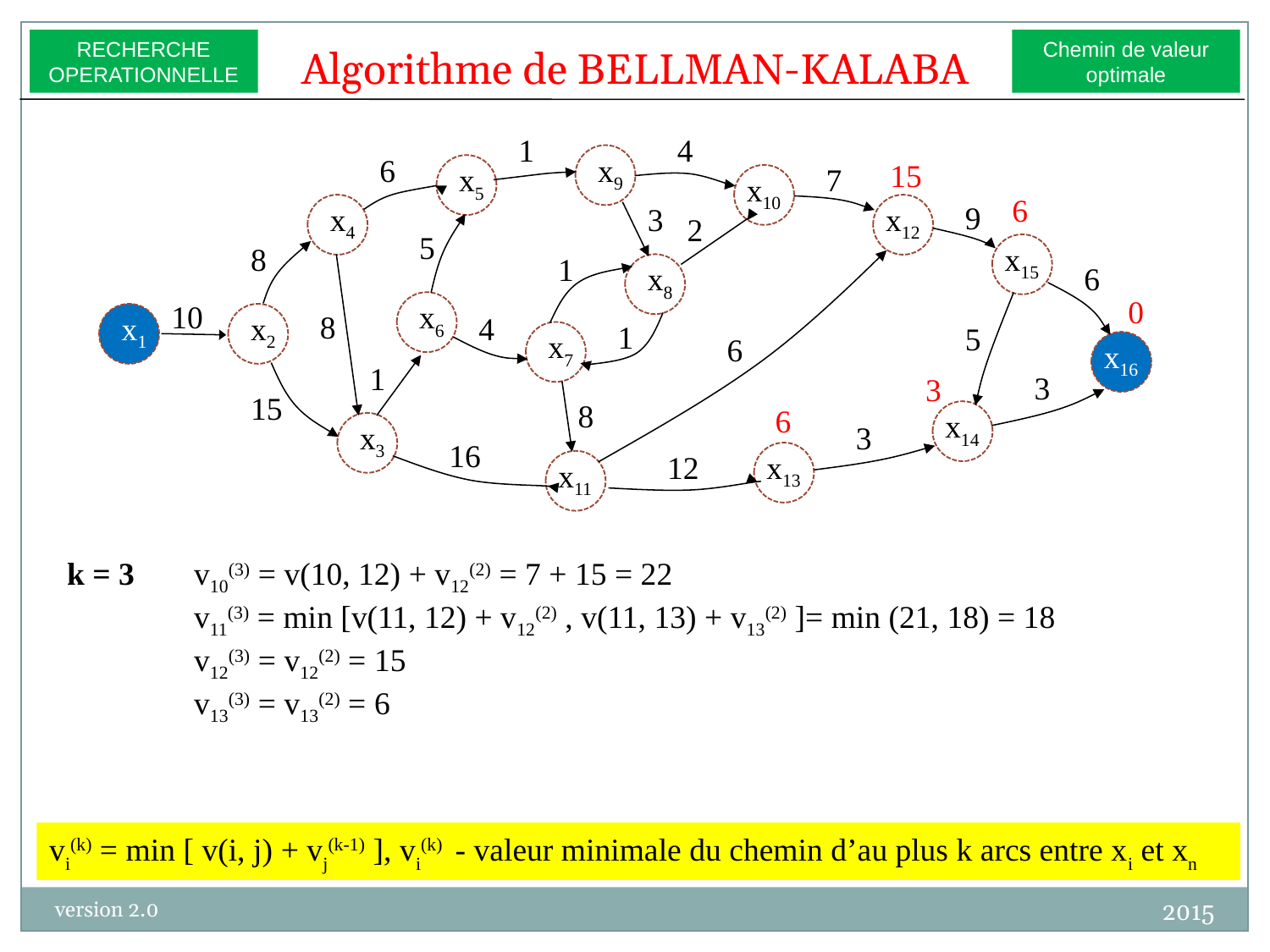

RECHERCHE
OPERATIONNELLE
Chemin de valeur
optimale
Algorithme de BELLMAN-KALABA
1
4
6
x9

x5

7
x10

9
x4

3
x12

2

5

8
x15

1

x8

6

10
x6

8
x1

x2

4
1
5

x7

6
x16

1

3

15

8
x14

x3

3
16
12
x13

x11

15
6
0
3
6
k = 3	v10(3) = v(10, 12) + v12(2) = 7 + 15 = 22
	v11(3) = min [v(11, 12) + v12(2) , v(11, 13) + v13(2) ]= min (21, 18) = 18
	v12(3) = v12(2) = 15
	v13(3) = v13(2) = 6
	v13(3) = v13(2) = 6
	v15(3) = v15(2) = 6
vi(k) = min [ v(i, j) + vj(k-1) ], vi(k)  - valeur minimale du chemin d’au plus k arcs entre xi et xn
2015
version 2.0